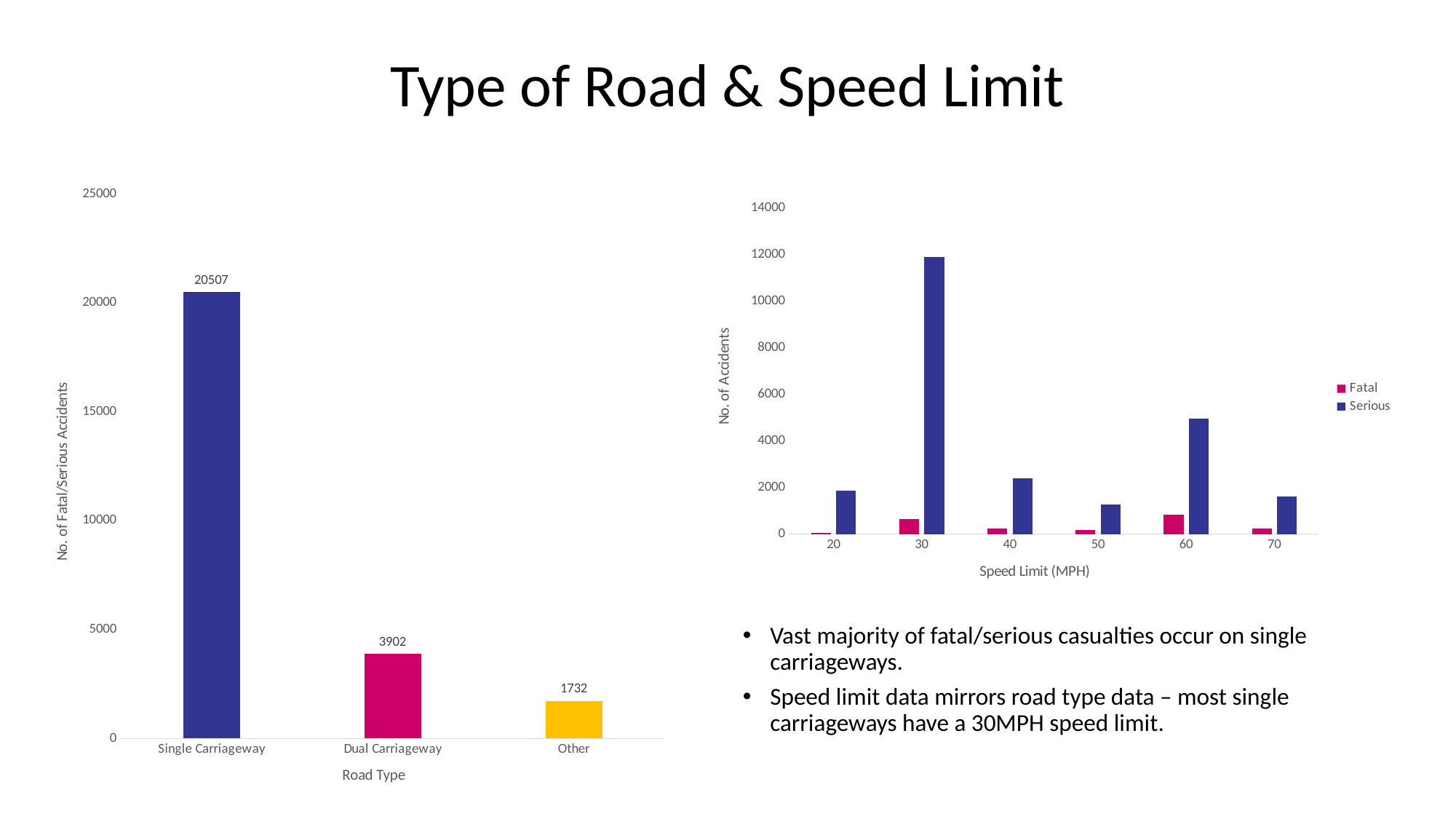

# Type of Road & Speed Limit

### Chart

| Category |  |
|---|---|
| Single Carriageway | 20507.0 |
| Dual Carriageway | 3902.0 |
| Other | 1732.0 |

### Chart

| Category | Fatal | Serious |
|---|---|---|
| 20 | 60.0 | 1863.0 |
| 30 | 633.0 | 11898.0 |
| 40 | 229.0 | 2407.0 |
| 50 | 174.0 | 1277.0 |
| 60 | 820.0 | 4945.0 |
| 70 | 234.0 | 1598.0 |
Vast majority of fatal/serious casualties occur on single carriageways.
Speed limit data mirrors road type data – most single carriageways have a 30MPH speed limit.